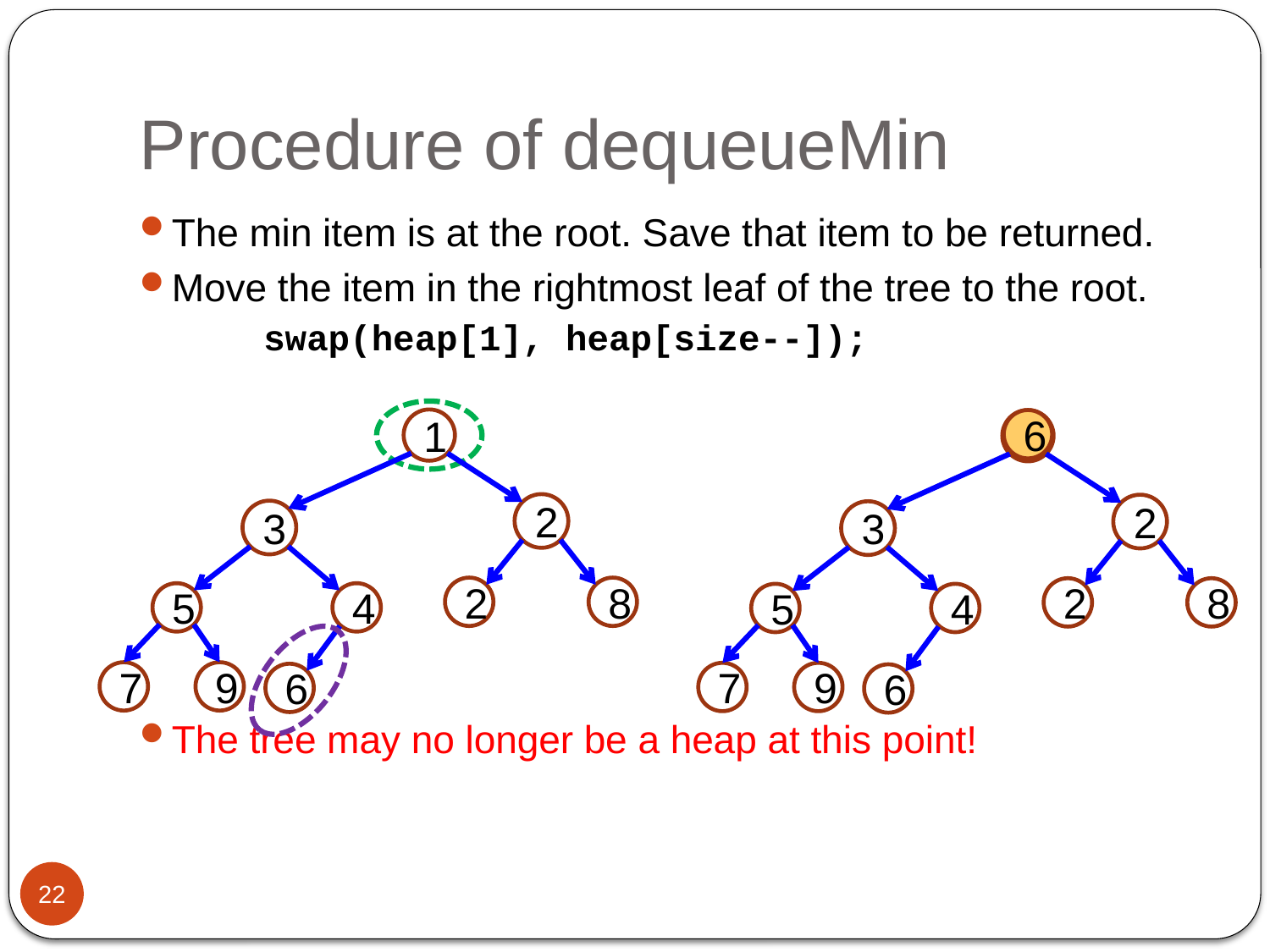

# Procedure of dequeueMin
The min item is at the root. Save that item to be returned.
Move the item in the rightmost leaf of the tree to the root.
    swap(heap[1], heap[size--]);

The tree may no longer be a heap at this point!

1
2
3
2
8
5
4
7
9
6
6
1
2
3
2
8
5
4
7
9
6

22